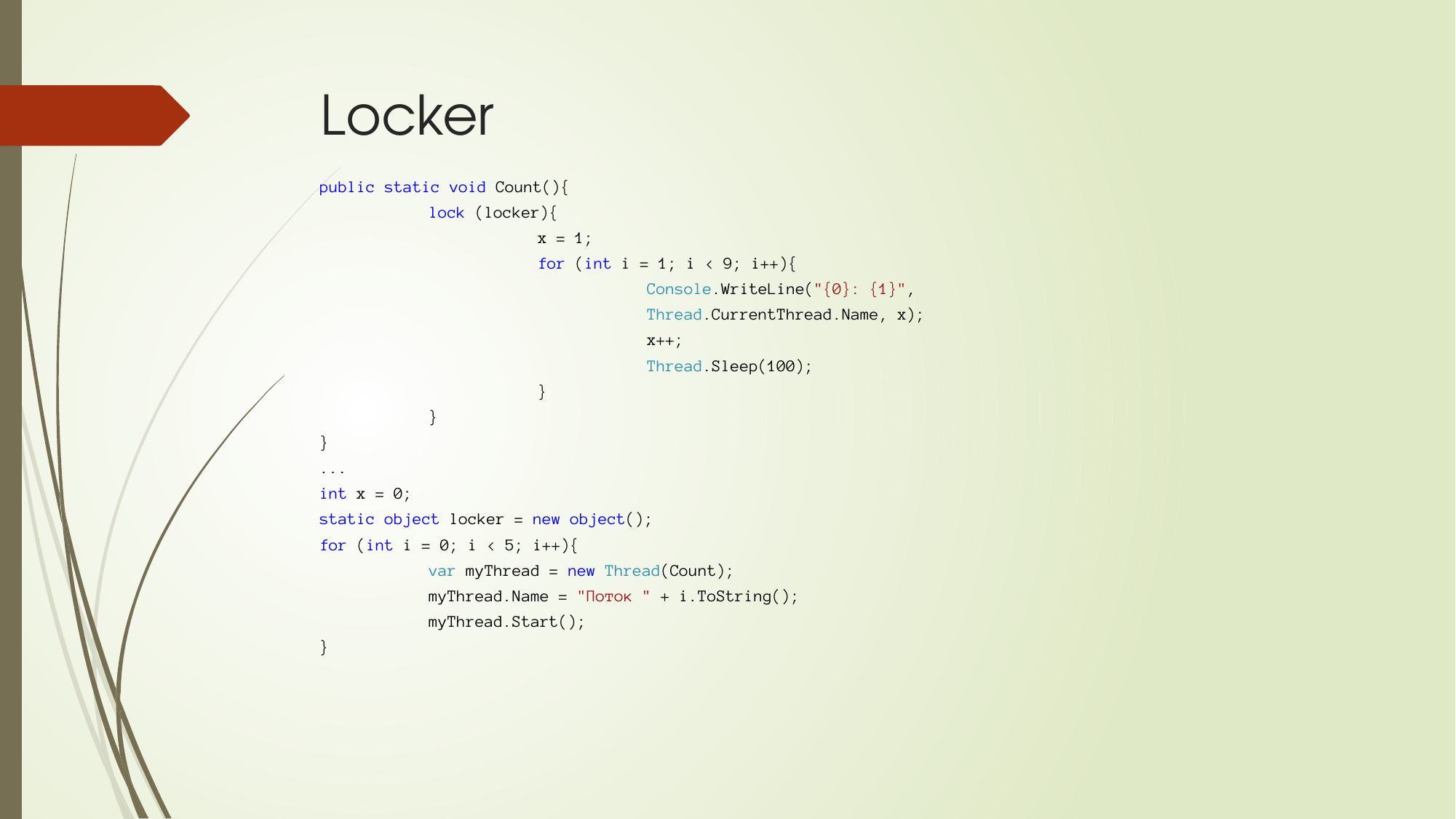

# Locker
public static void Count(){
	lock (locker){
		x = 1;
		for (int i = 1; i < 9; i++){
			Console.WriteLine("{0}: {1}",
			Thread.CurrentThread.Name, x);
			x++;
			Thread.Sleep(100);
		}
	}
}
...
int x = 0;
static object locker = new object();
for (int i = 0; i < 5; i++){
	var myThread = new Thread(Count);
	myThread.Name = "Поток " + i.ToString();
	myThread.Start();
}